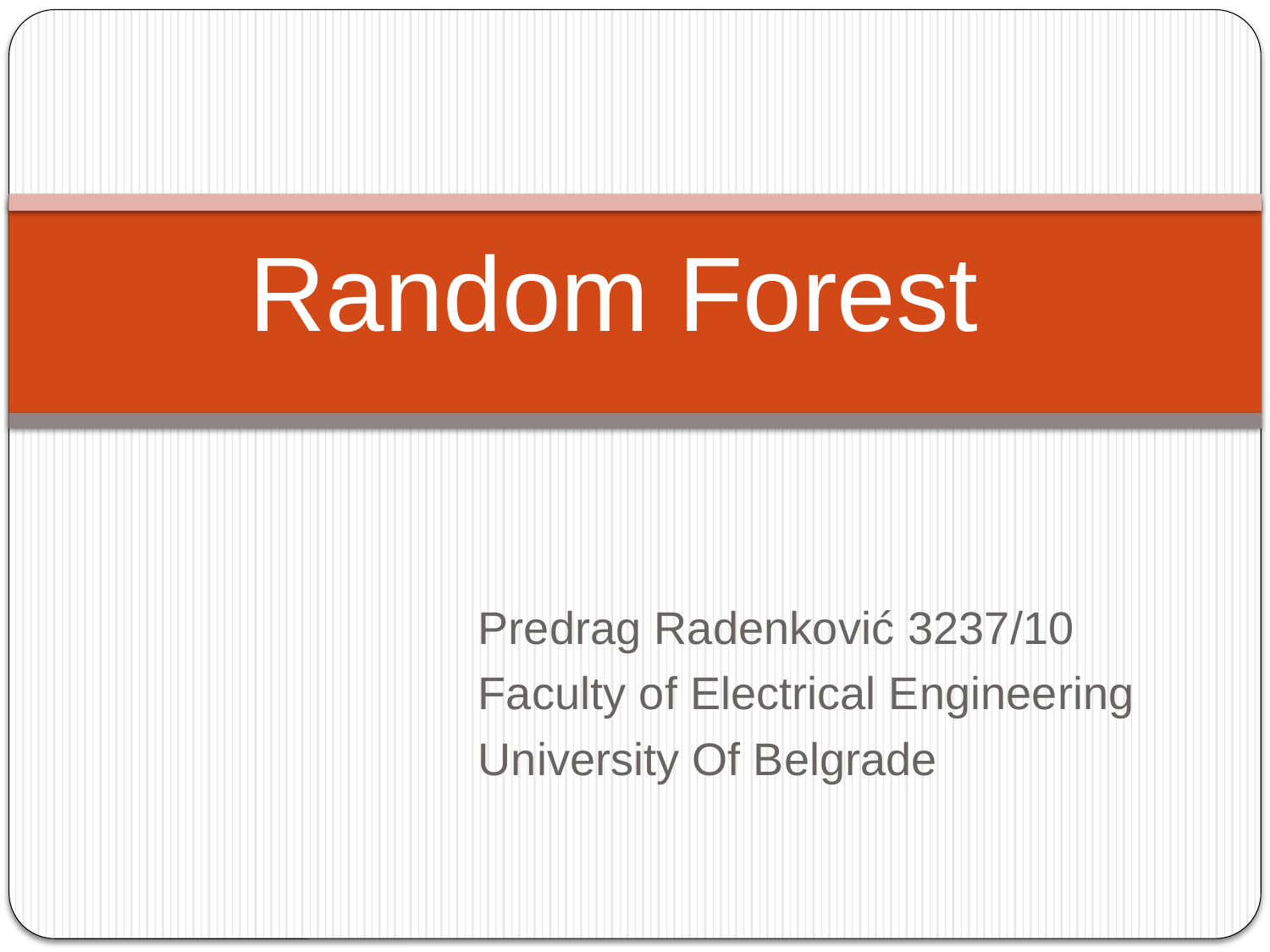

# Random Forest
Predrag Radenković 3237/10
Faculty of Electrical Engineering
University Of Belgrade